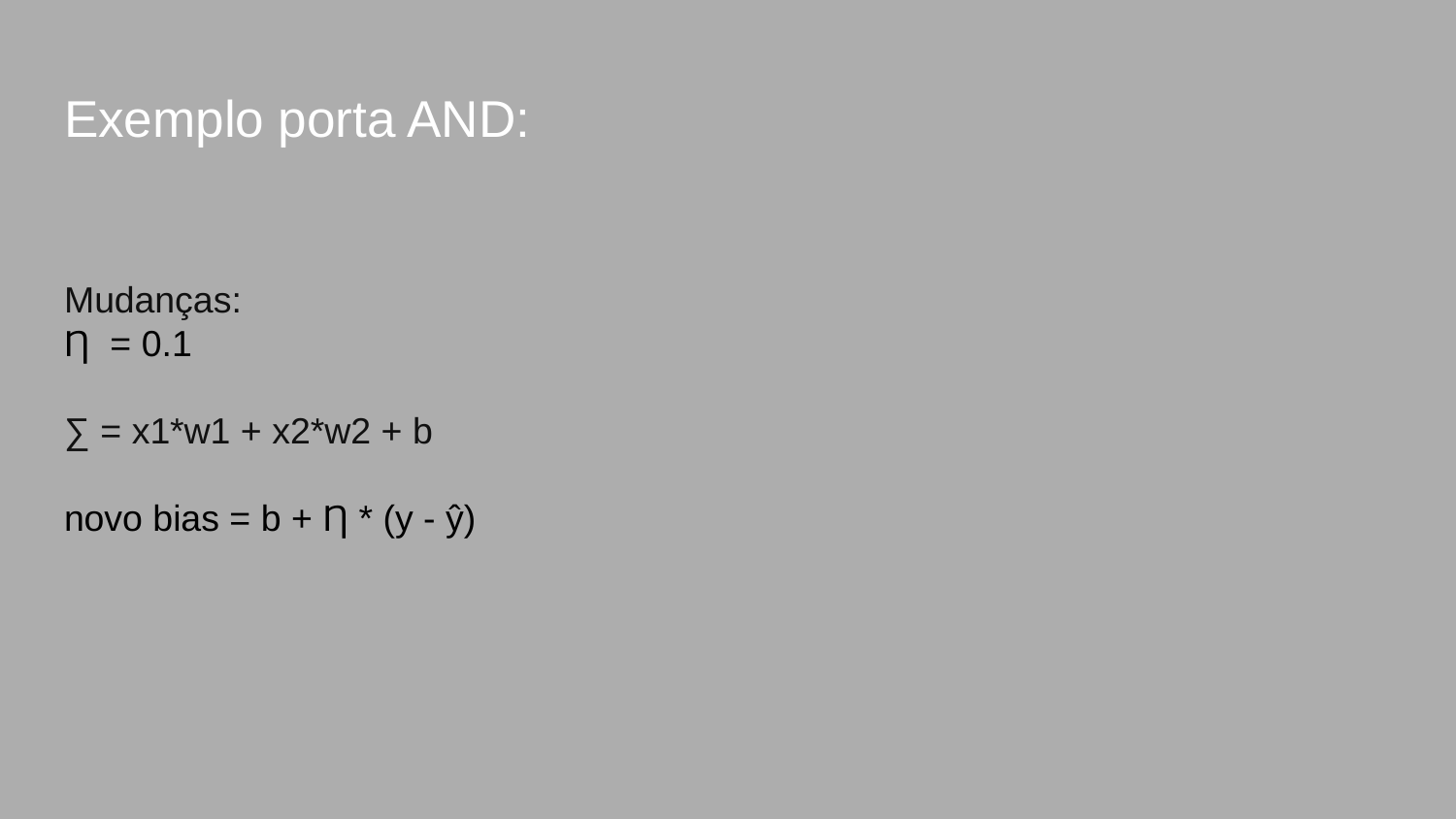

# Exemplo porta AND:
Mudanças:
Ƞ  = 0.1

∑ = x1*w1 + x2*w2 + b

novo bias = b + Ƞ * (y - ŷ)